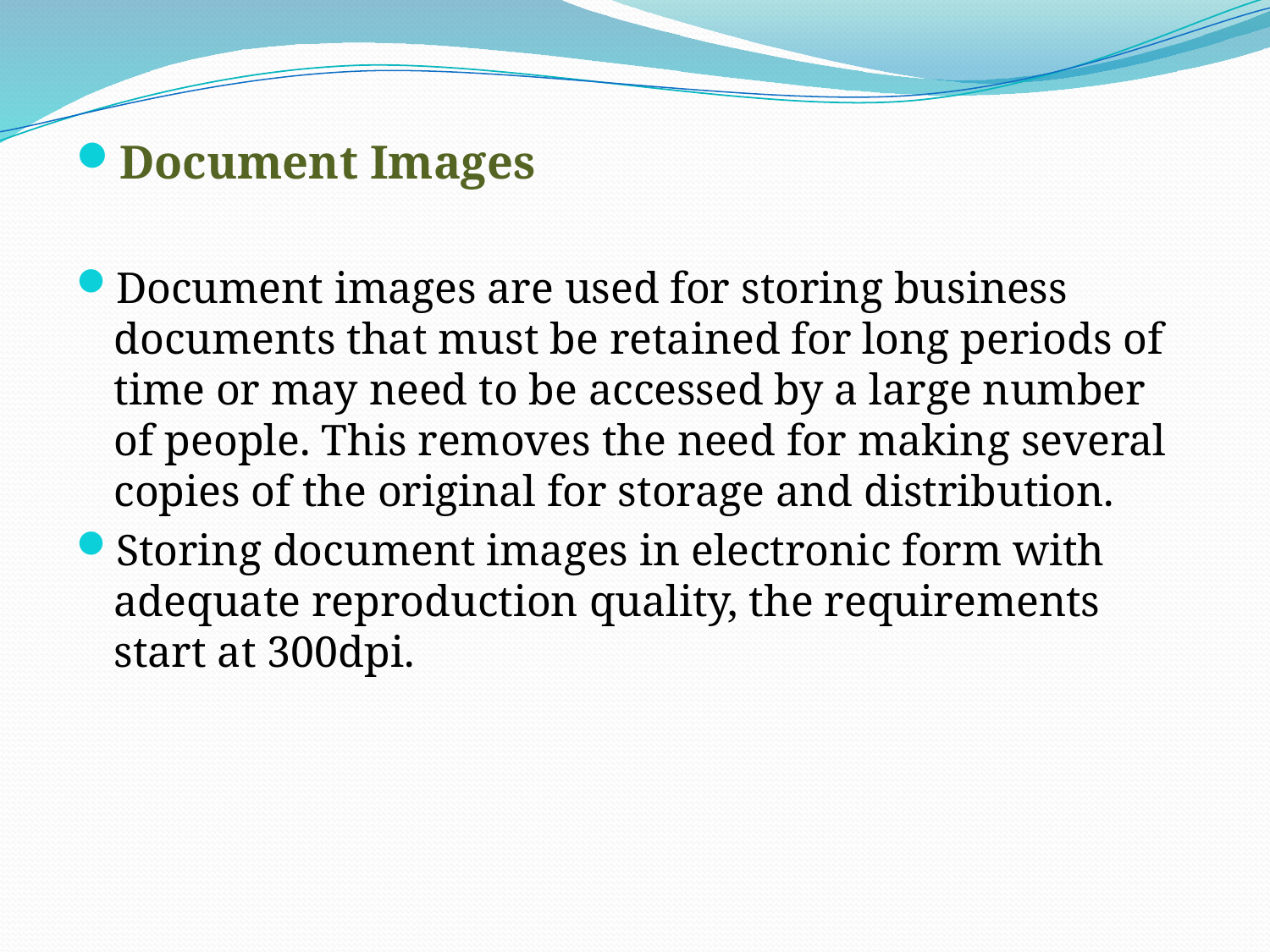

Document Images

Document images are used for storing business documents that must be retained for long periods of time or may need to be accessed by a large number of people. This removes the need for making several copies of the original for storage and distribution.
Storing document images in electronic form with adequate reproduction quality, the requirements start at 300dpi.